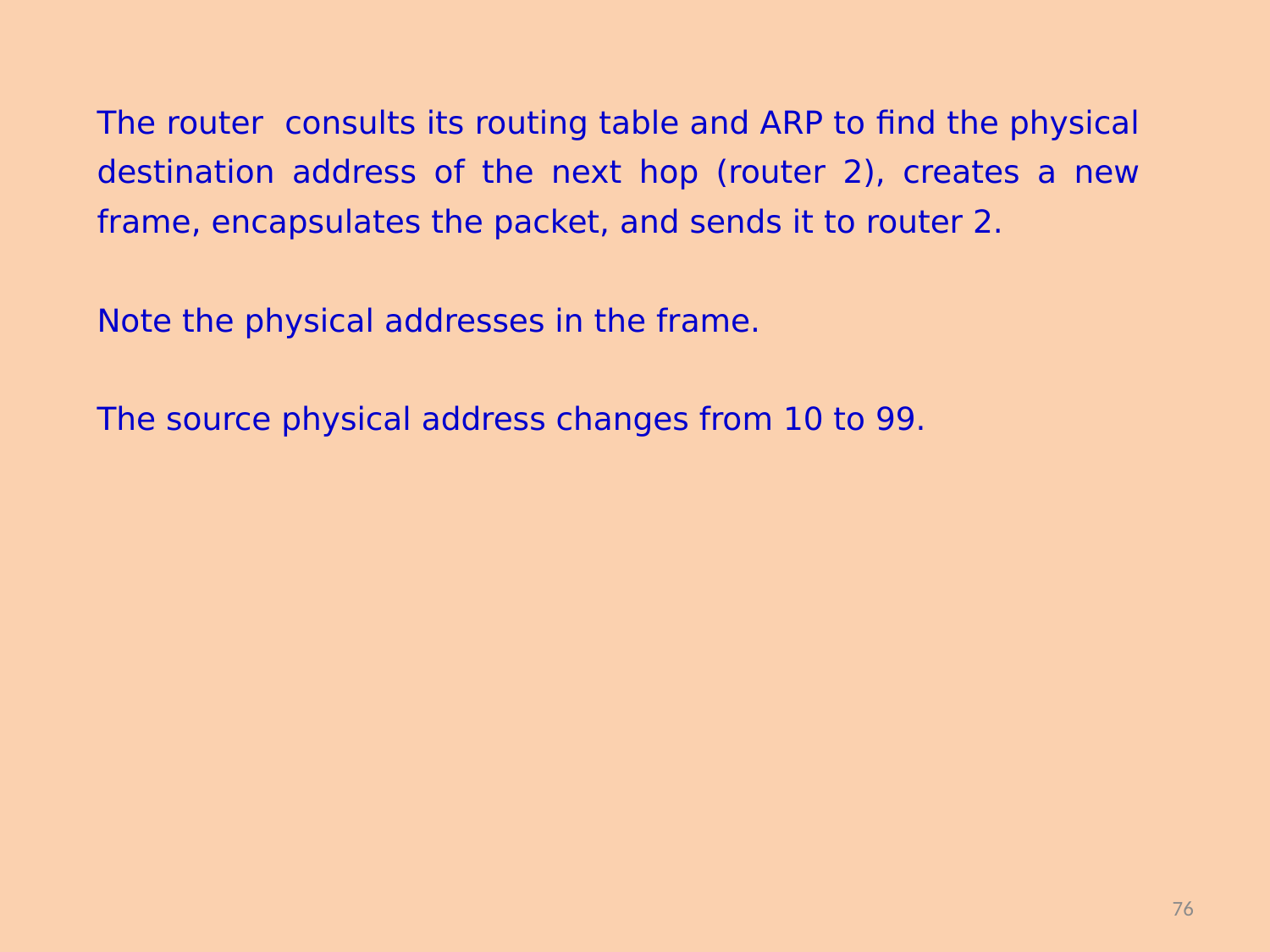

The router  consults its routing table and ARP to find the physical destination address of the next hop (router 2), creates a new frame, encapsulates the packet, and sends it to router 2.

Note the physical addresses in the frame.

The source physical address changes from 10 to 99.
76